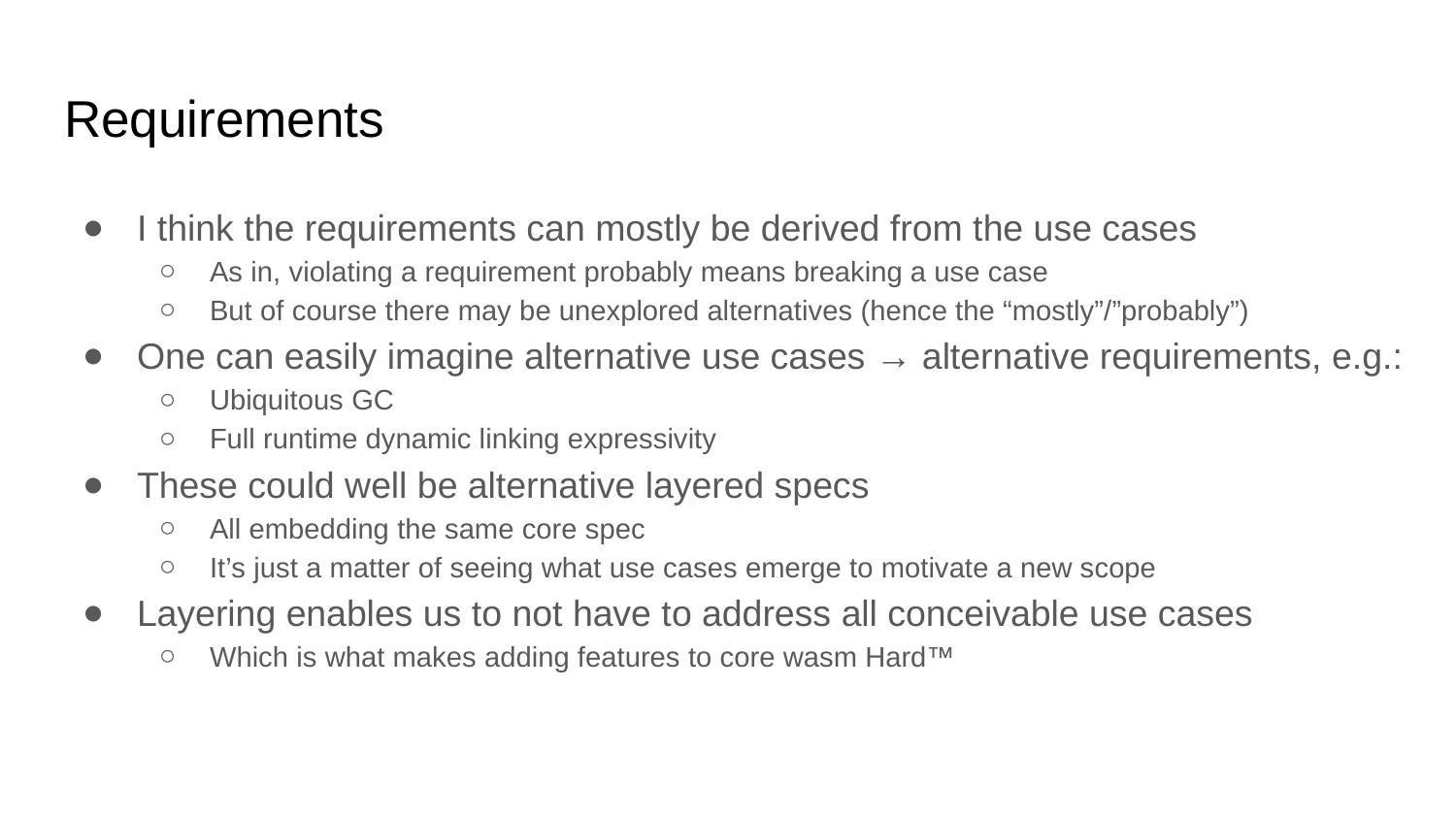

# Requirements
I think the requirements can mostly be derived from the use cases
As in, violating a requirement probably means breaking a use case
But of course there may be unexplored alternatives (hence the “mostly”/”probably”)
One can easily imagine alternative use cases → alternative requirements, e.g.:
Ubiquitous GC
Full runtime dynamic linking expressivity
These could well be alternative layered specs
All embedding the same core spec
It’s just a matter of seeing what use cases emerge to motivate a new scope
Layering enables us to not have to address all conceivable use cases
Which is what makes adding features to core wasm Hard™